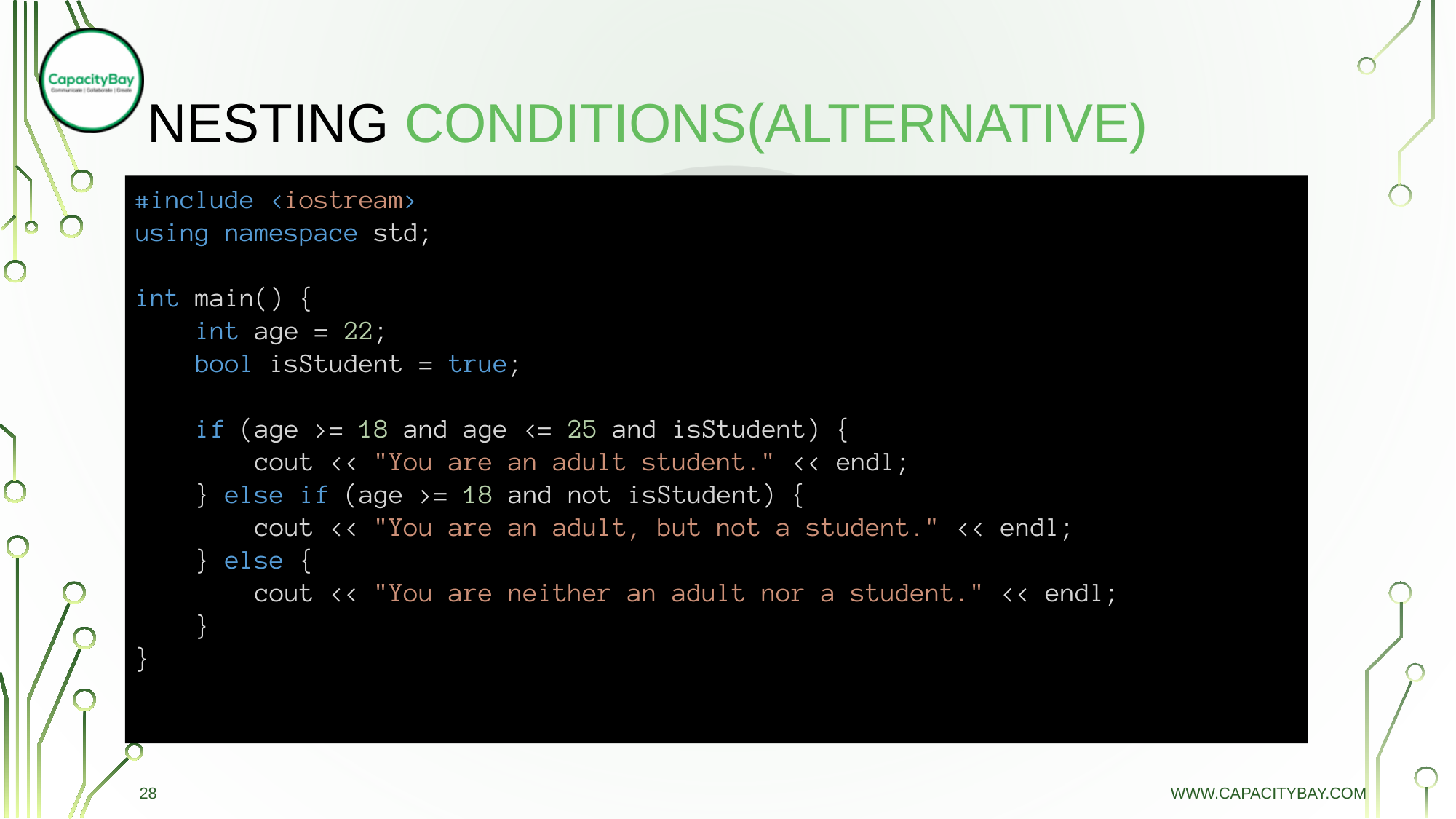

# NESTING CONDITIONS(ALTERNATIVE)
#include <iostream>
using namespace std;
int main() {
    int age = 22;
    bool isStudent = true;
    if (age >= 18 and age <= 25 and isStudent) {
        cout << "You are an adult student." << endl;
    } else if (age >= 18 and not isStudent) {
        cout << "You are an adult, but not a student." << endl;
    } else {
        cout << "You are neither an adult nor a student." << endl;
    }
}

28
www.capacitybay.com